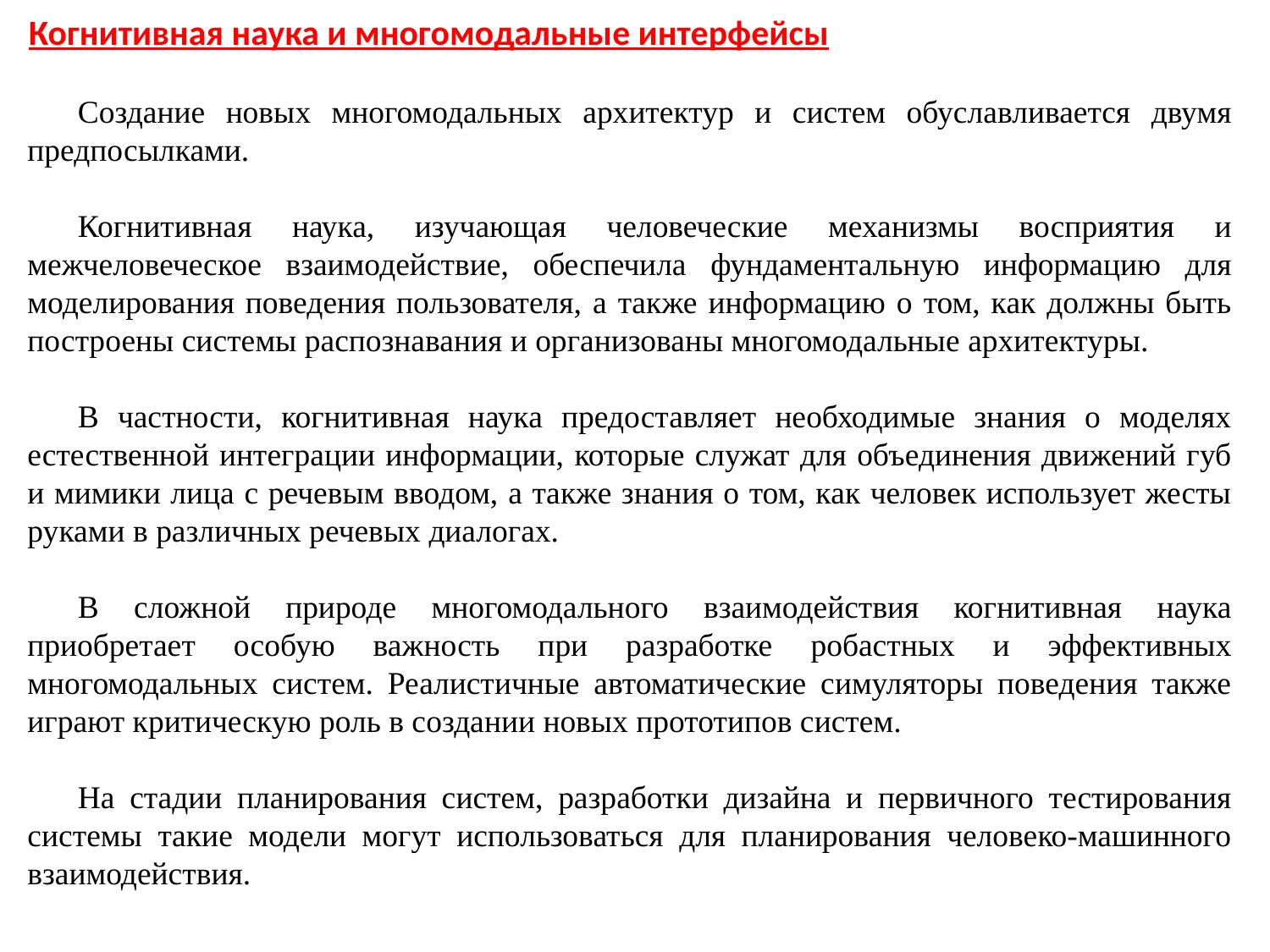

Когнитивная наука и многомодальные интерфейсы
Создание новых многомодальных архитектур и систем обуславливается двумя предпосылками.

Когнитивная наука, изучающая человеческие механизмы восприятия и межчеловеческое взаимодействие, обеспечила фундаментальную информацию для моделирования поведения пользователя, а также информацию о том, как должны быть построены системы распознавания и организованы многомодальные архитектуры.

В частности, когнитивная наука предоставляет необходимые знания о моделях естественной интеграции информации, которые служат для объединения движений губ и мимики лица с речевым вводом, а также знания о том, как человек использует жесты руками в различных речевых диалогах.

В сложной природе многомодального взаимодействия когнитивная наука приобретает особую важность при разработке робастных и эффективных многомодальных систем. Реалистичные автоматические симуляторы поведения также играют критическую роль в создании новых прототипов систем.

На стадии планирования систем, разработки дизайна и первичного тестирования системы такие модели могут использоваться для планирования человеко-машинного взаимодействия.